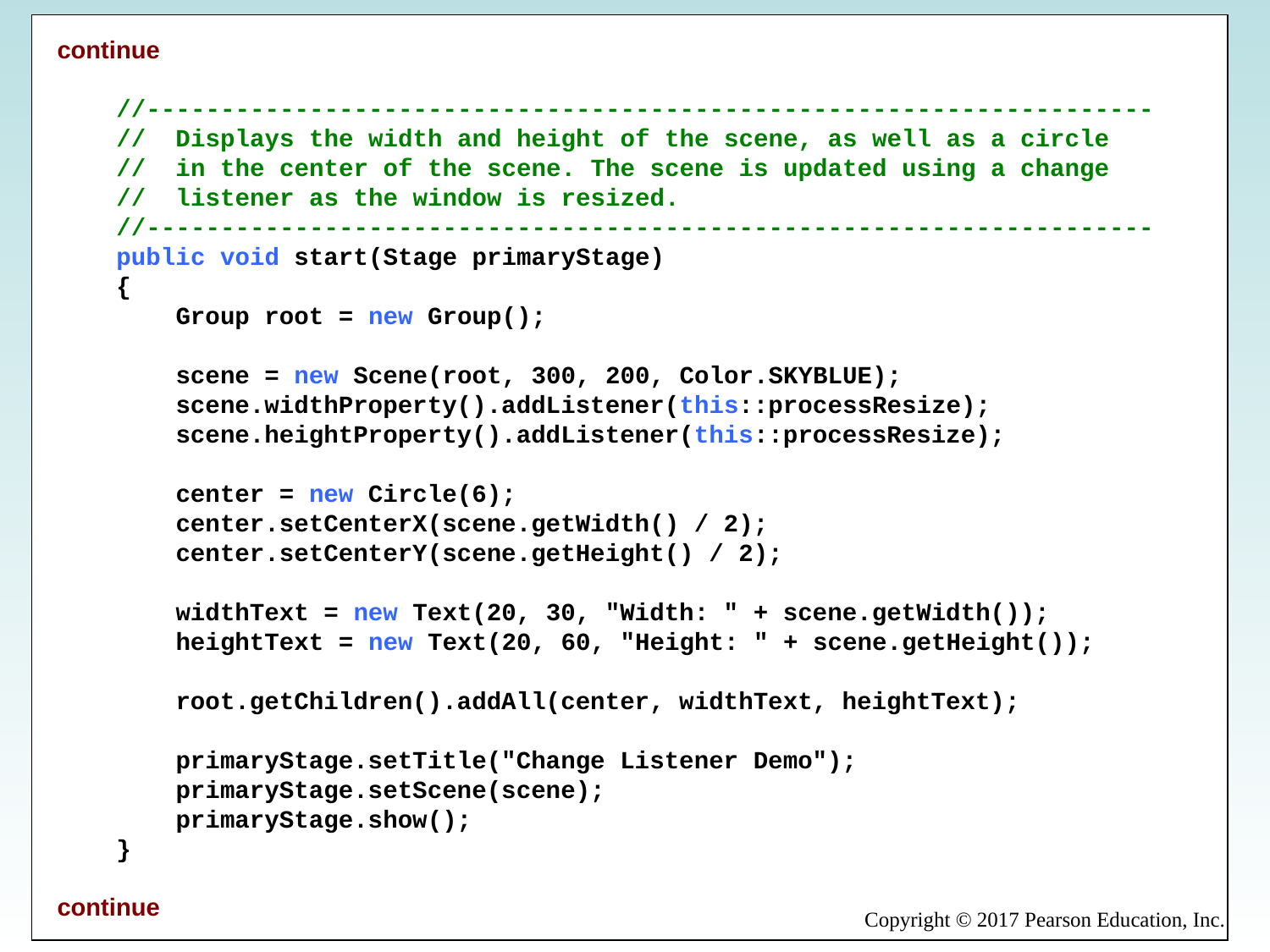

# ChangeListenerDemo.java (2)
continue

    //--------------------------------------------------------------------
    //  Displays the width and height of the scene, as well as a circle
    //  in the center of the scene. The scene is updated using a change
    //  listener as the window is resized.
    //--------------------------------------------------------------------
    public void start(Stage primaryStage)
    {
        Group root = new Group();

        scene = new Scene(root, 300, 200, Color.SKYBLUE);
        scene.widthProperty().addListener(this::processResize);
        scene.heightProperty().addListener(this::processResize);

        center = new Circle(6);
        center.setCenterX(scene.getWidth() / 2);
        center.setCenterY(scene.getHeight() / 2);

        widthText = new Text(20, 30, "Width: " + scene.getWidth());
        heightText = new Text(20, 60, "Height: " + scene.getHeight());

        root.getChildren().addAll(center, widthText, heightText);

        primaryStage.setTitle("Change Listener Demo");
        primaryStage.setScene(scene);
        primaryStage.show();
    }

continue
Copyright © 2017 Pearson Education, Inc.